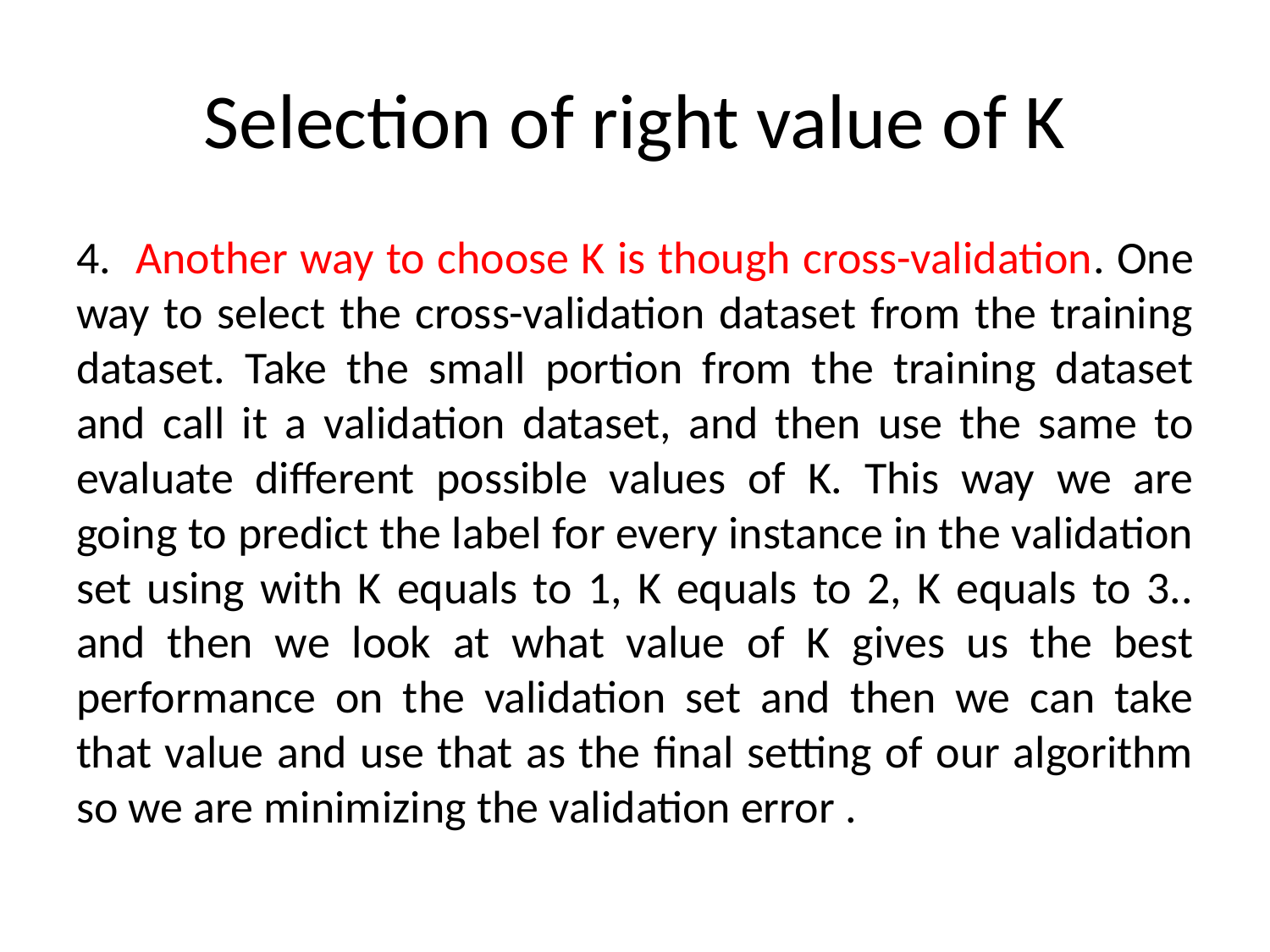

# Selection of right value of K
4.  Another way to choose K is though cross-validation. One way to select the cross-validation dataset from the training dataset. Take the small portion from the training dataset and call it a validation dataset, and then use the same to evaluate different possible values of K. This way we are going to predict the label for every instance in the validation set using with K equals to 1, K equals to 2, K equals to 3.. and then we look at what value of K gives us the best performance on the validation set and then we can take that value and use that as the final setting of our algorithm so we are minimizing the validation error .